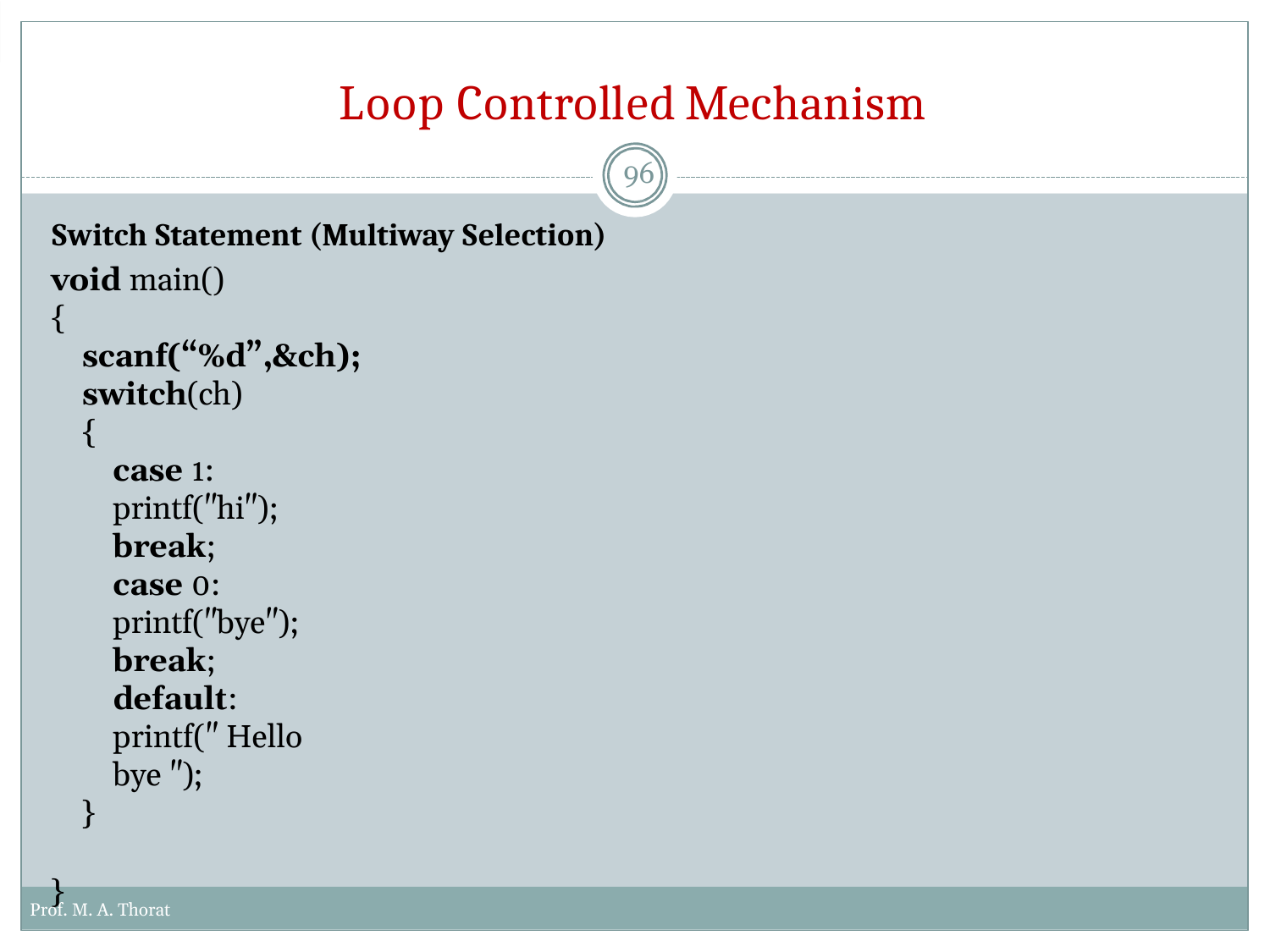

# Loop Controlled Mechanism
96
Switch Statement (Multiway Selection)
void main()
{
scanf(“%d”,&ch); switch(ch)
{
case 1: printf("hi"); break; case 0:
printf("bye"); break; default:
printf(" Hello bye ");
}

}
Prof. M. A. Thorat